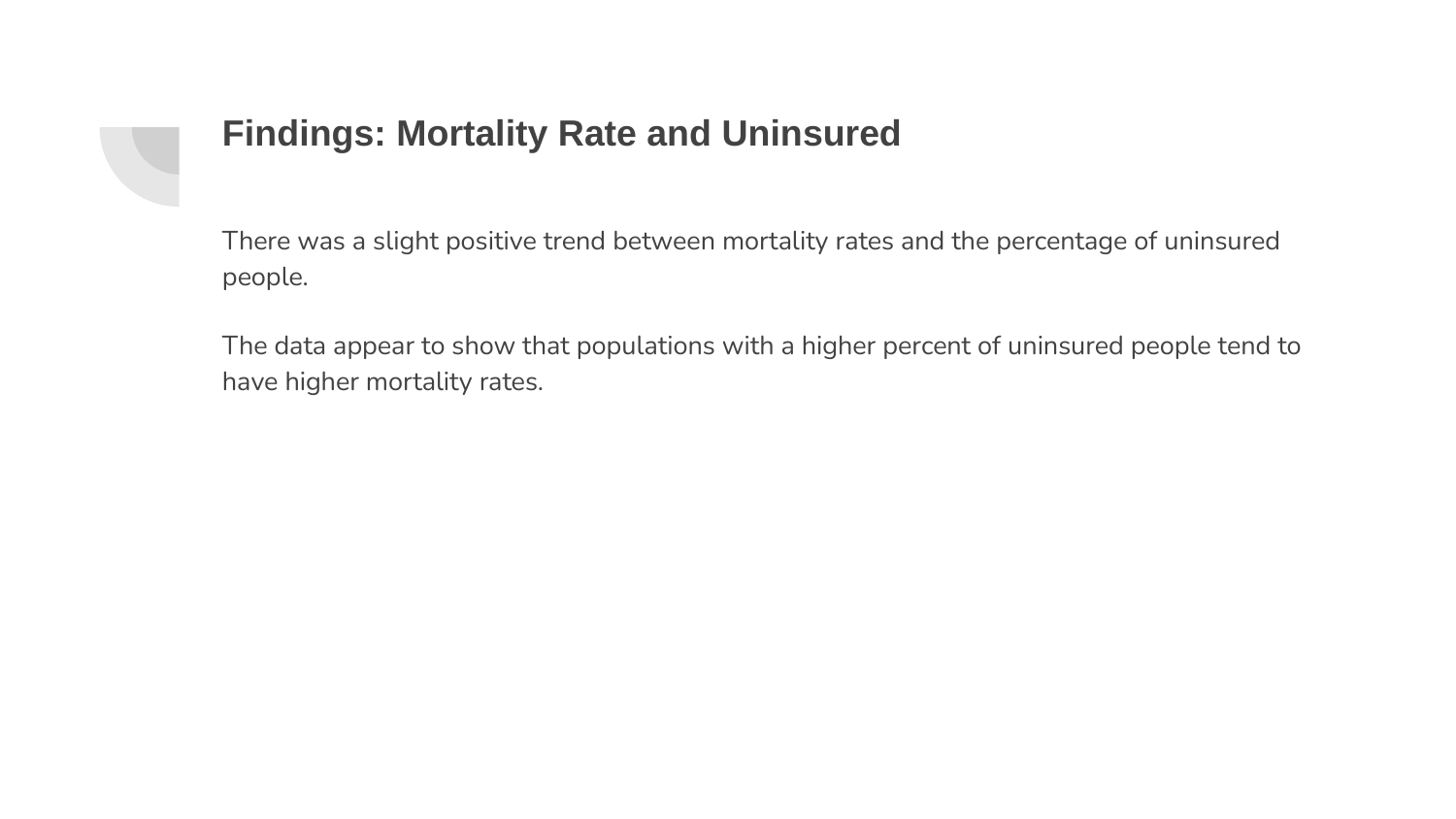

# Findings: Mortality Rate and Uninsured

There was a slight positive trend between mortality rates and the percentage of uninsured people.
The data appear to show that populations with a higher percent of uninsured people tend to have higher mortality rates.